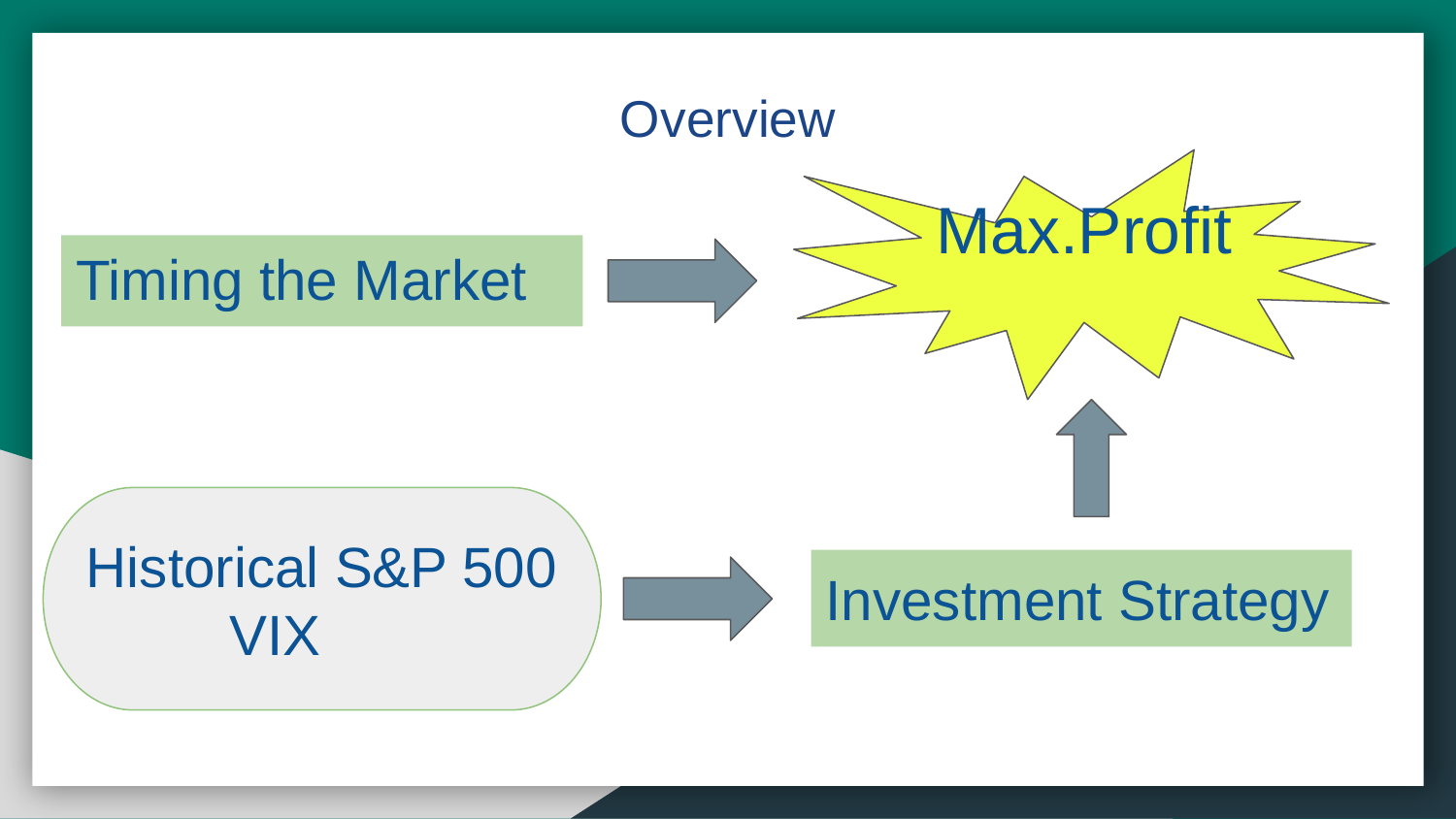

Overview
Max.Profit
Timing the Market

Historical S&P 500
	VIX
Investment Strategy